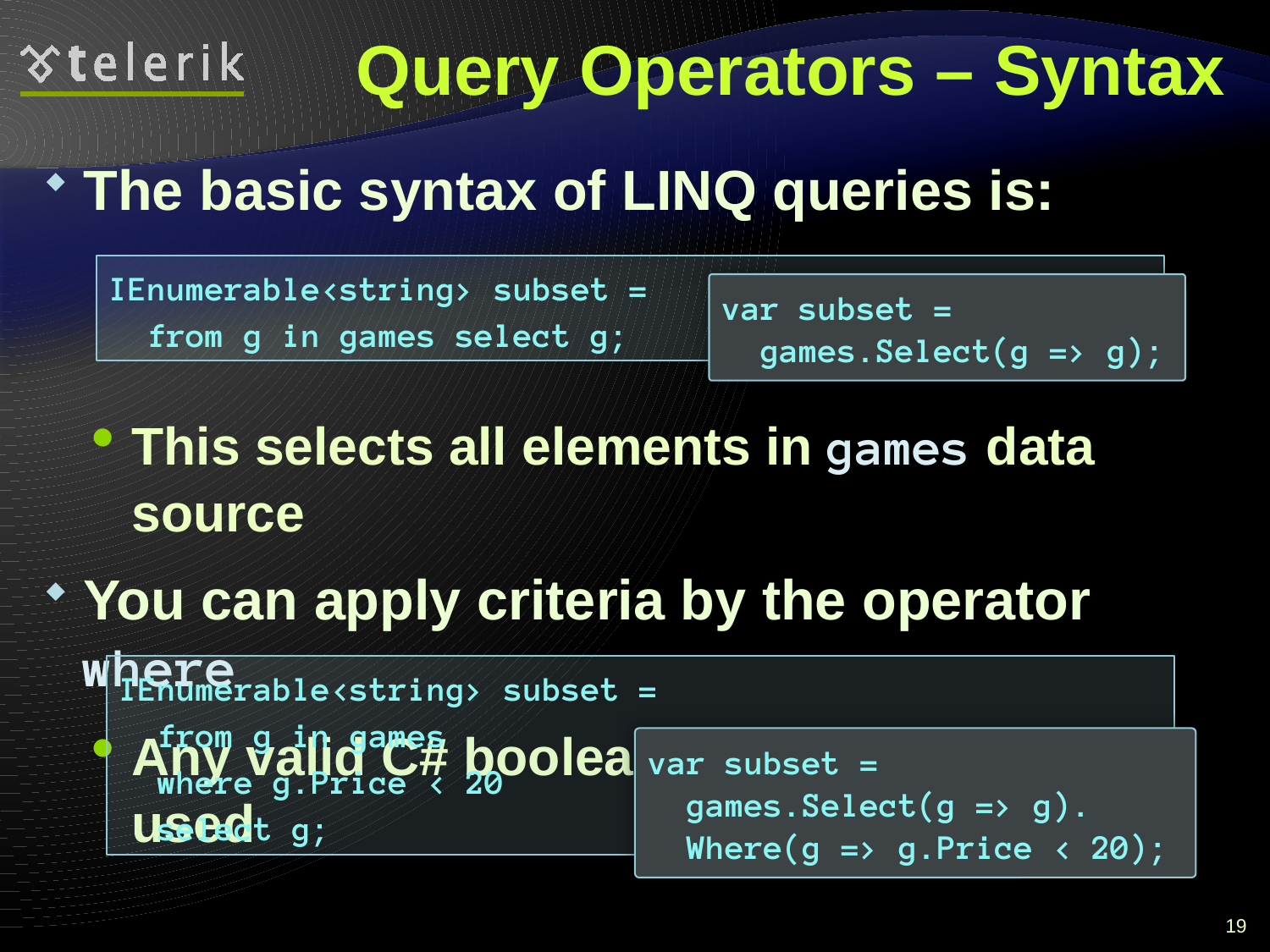

# Query Operators – Syntax
The basic syntax of LINQ queries is:

This selects all elements in games data source
You can apply criteria by the operator where
Any valid C# boolean expression can be used
IEnumerable<string> subset =
  from g in games select g;
var subset =
  games.Select(g => g);
IEnumerable<string> subset =
  from g in games
  where g.Price < 20
  select g;
var subset =
  games.Select(g => g).
  Where(g => g.Price < 20);
19